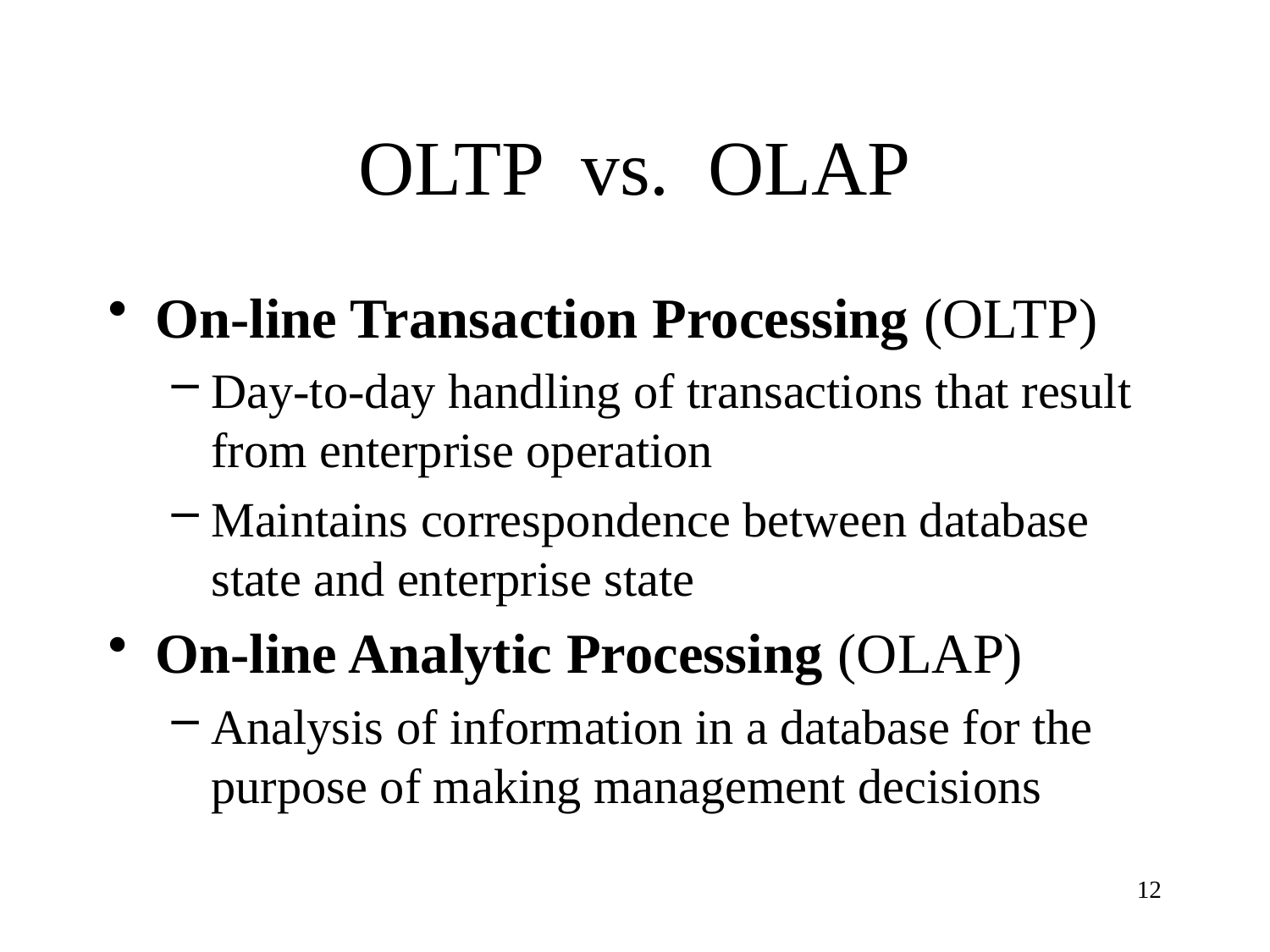

# OLTP  vs.  OLAP
On-line Transaction Processing (OLTP)
Day-to-day handling of transactions that result from enterprise operation
Maintains correspondence between database state and enterprise state
On-line Analytic Processing (OLAP)
Analysis of information in a database for the purpose of making management decisions
12